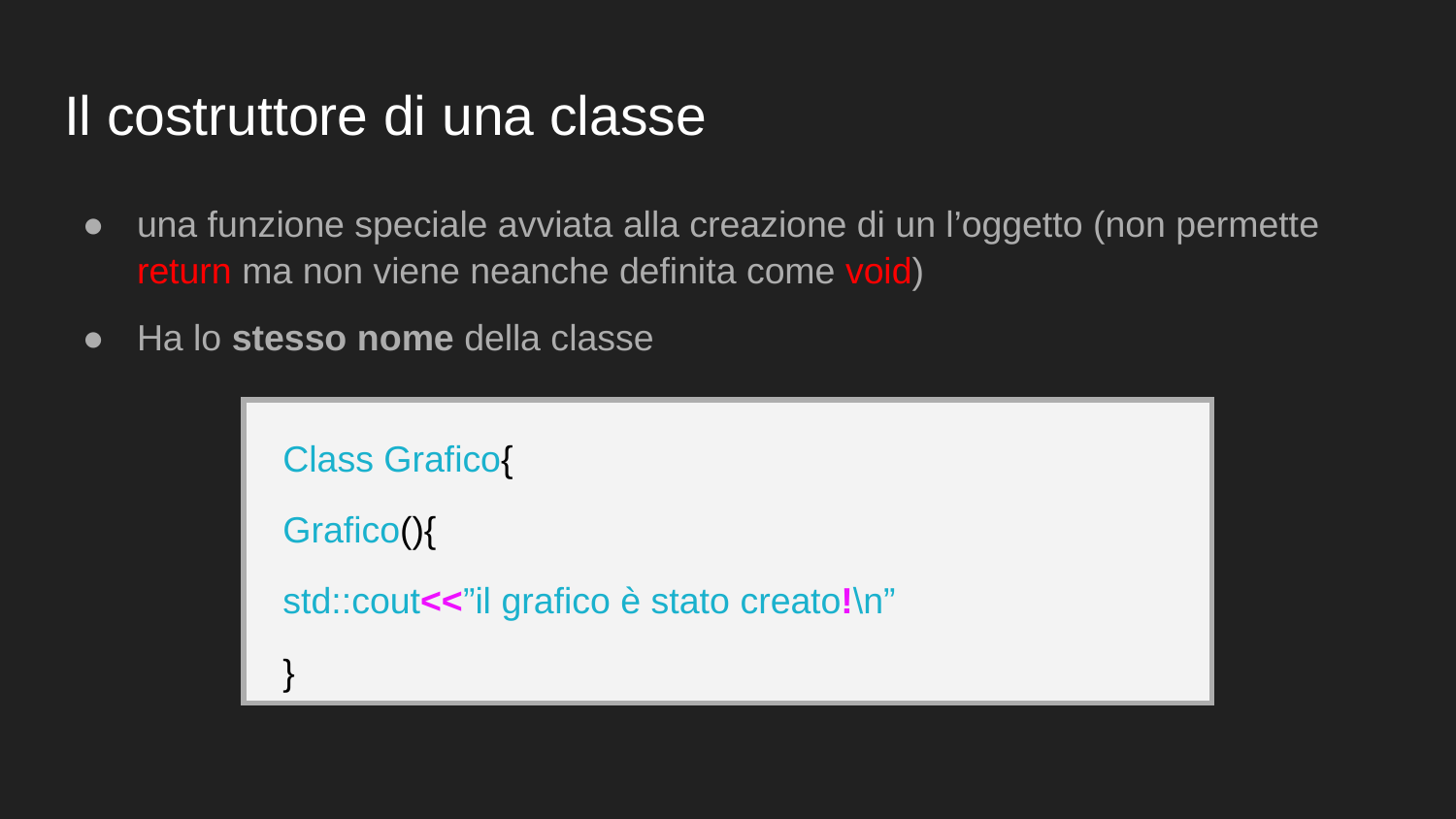

# Il costruttore di una classe
una funzione speciale avviata alla creazione di un l’oggetto (non permette return ma non viene neanche definita come void)
Ha lo stesso nome della classe
| Class Grafico{ Grafico(){ std::cout<<”il grafico è stato creato!\n” } |
| --- |